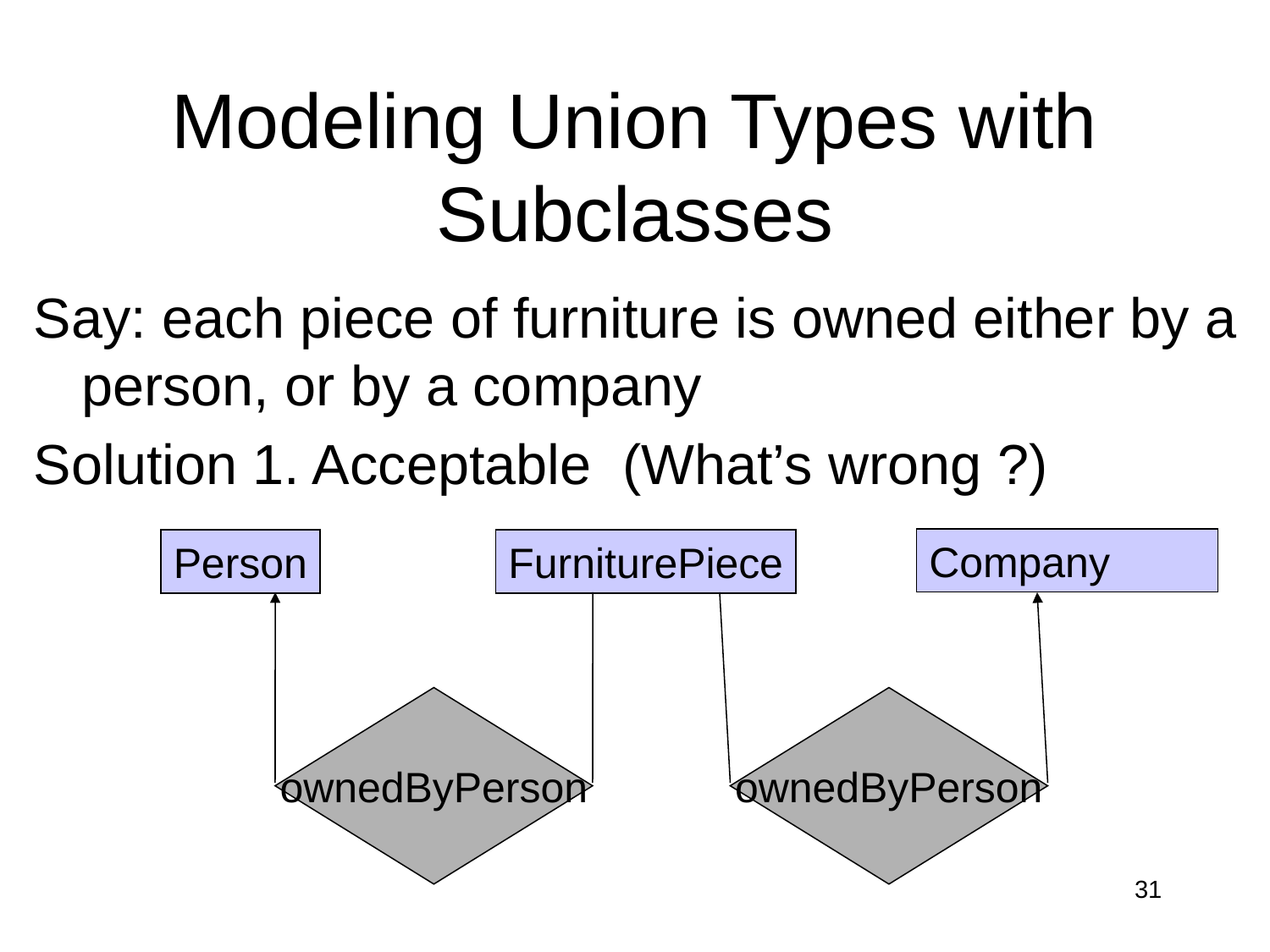

# Modeling Union Types with Subclasses
Say: each piece of furniture is owned either by a person, or by a company
Solution 1. Acceptable  (What’s wrong ?)
Company
Person
FurniturePiece

ownedByPerson
ownedByPerson

31